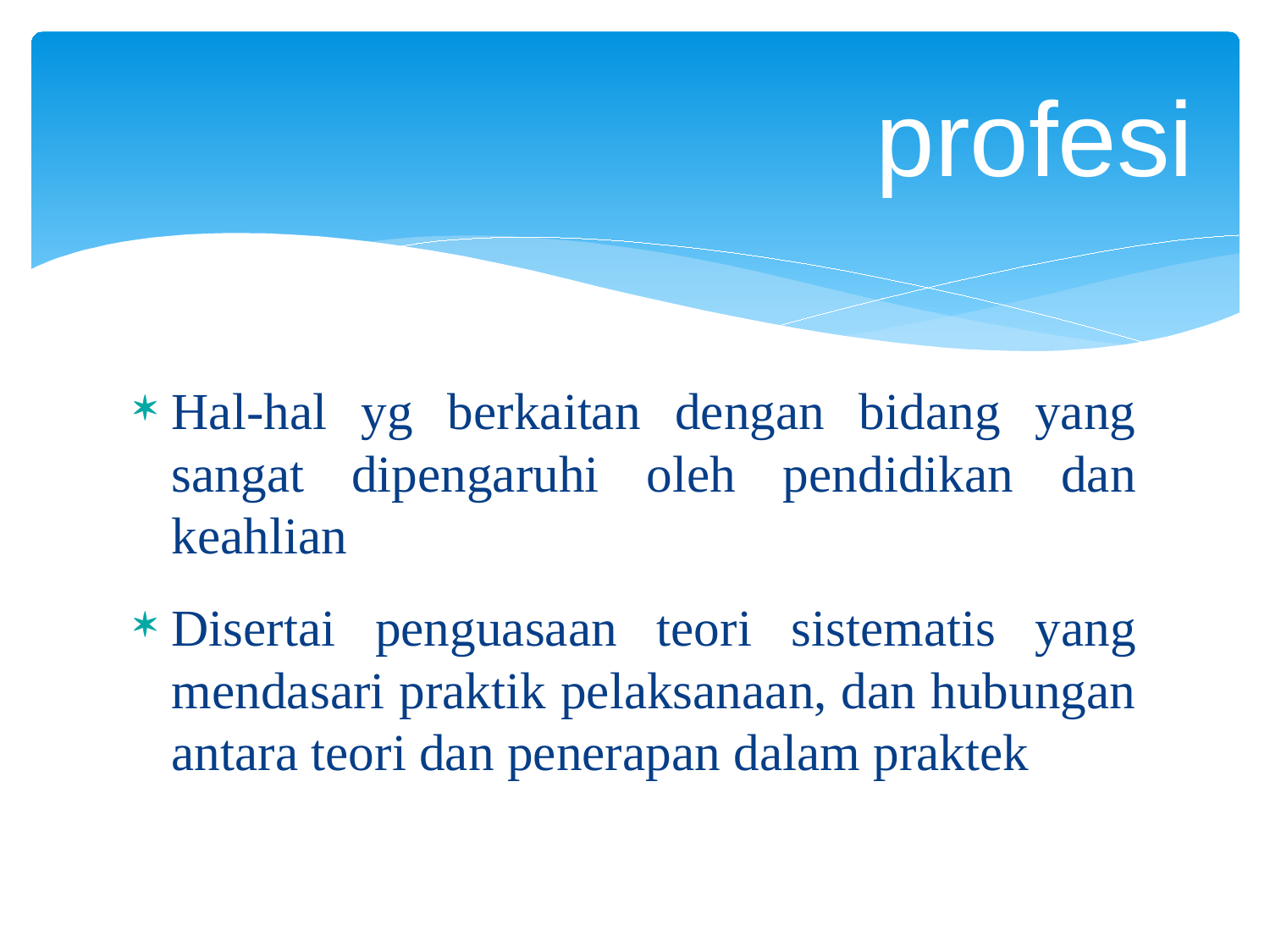

# profesi
Hal-hal yg berkaitan dengan bidang yang sangat dipengaruhi oleh pendidikan dan keahlian
Disertai penguasaan teori sistematis yang mendasari praktik pelaksanaan, dan hubungan antara teori dan penerapan dalam praktek